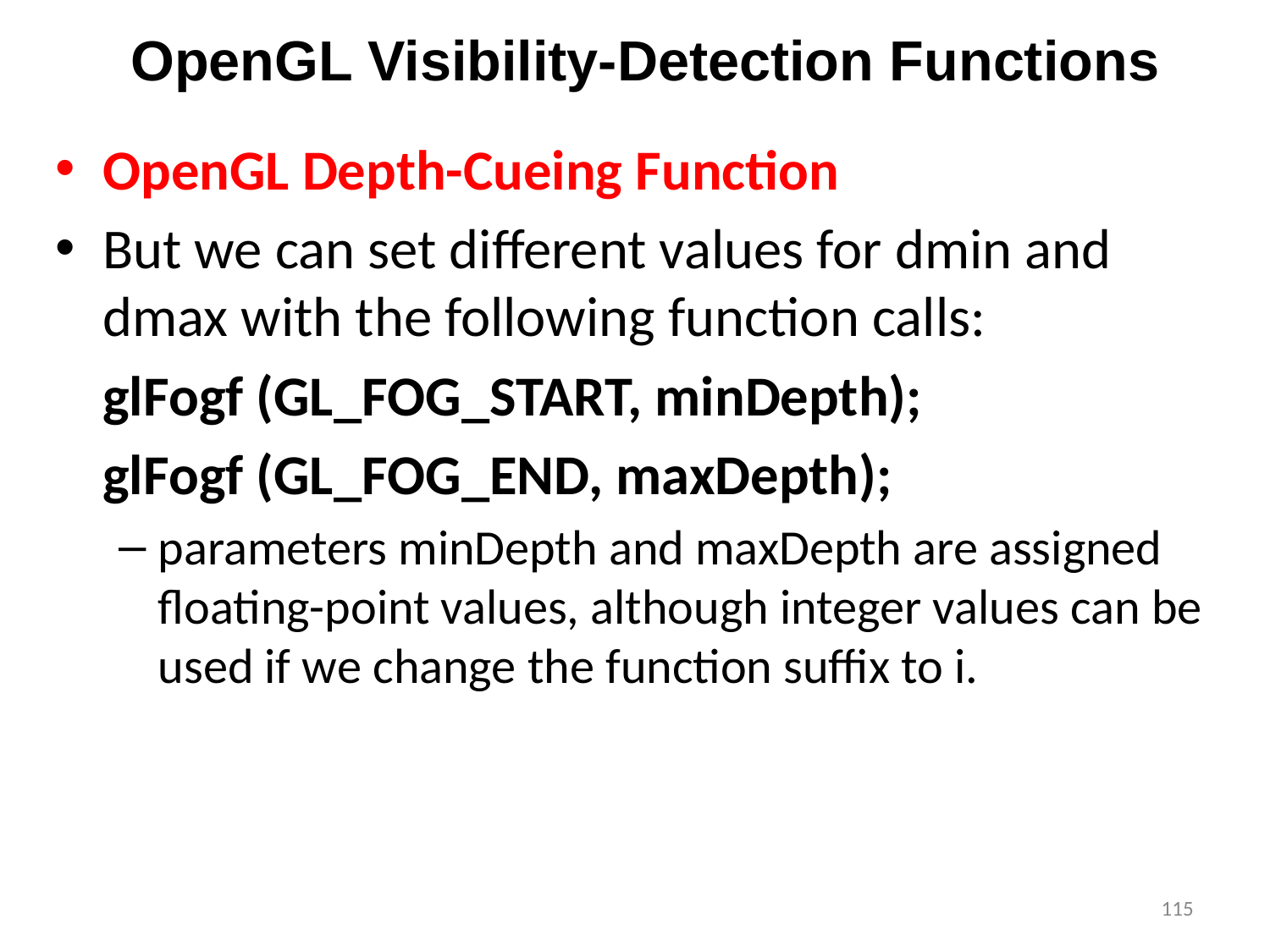

# OpenGL Visibility-Detection Functions
OpenGL Depth-Cueing Function
But we can set different values for dmin and dmax with the following function calls:
	glFogf (GL_FOG_START, minDepth);
	glFogf (GL_FOG_END, maxDepth);
parameters minDepth and maxDepth are assigned floating-point values, although integer values can be used if we change the function suffix to i.
115